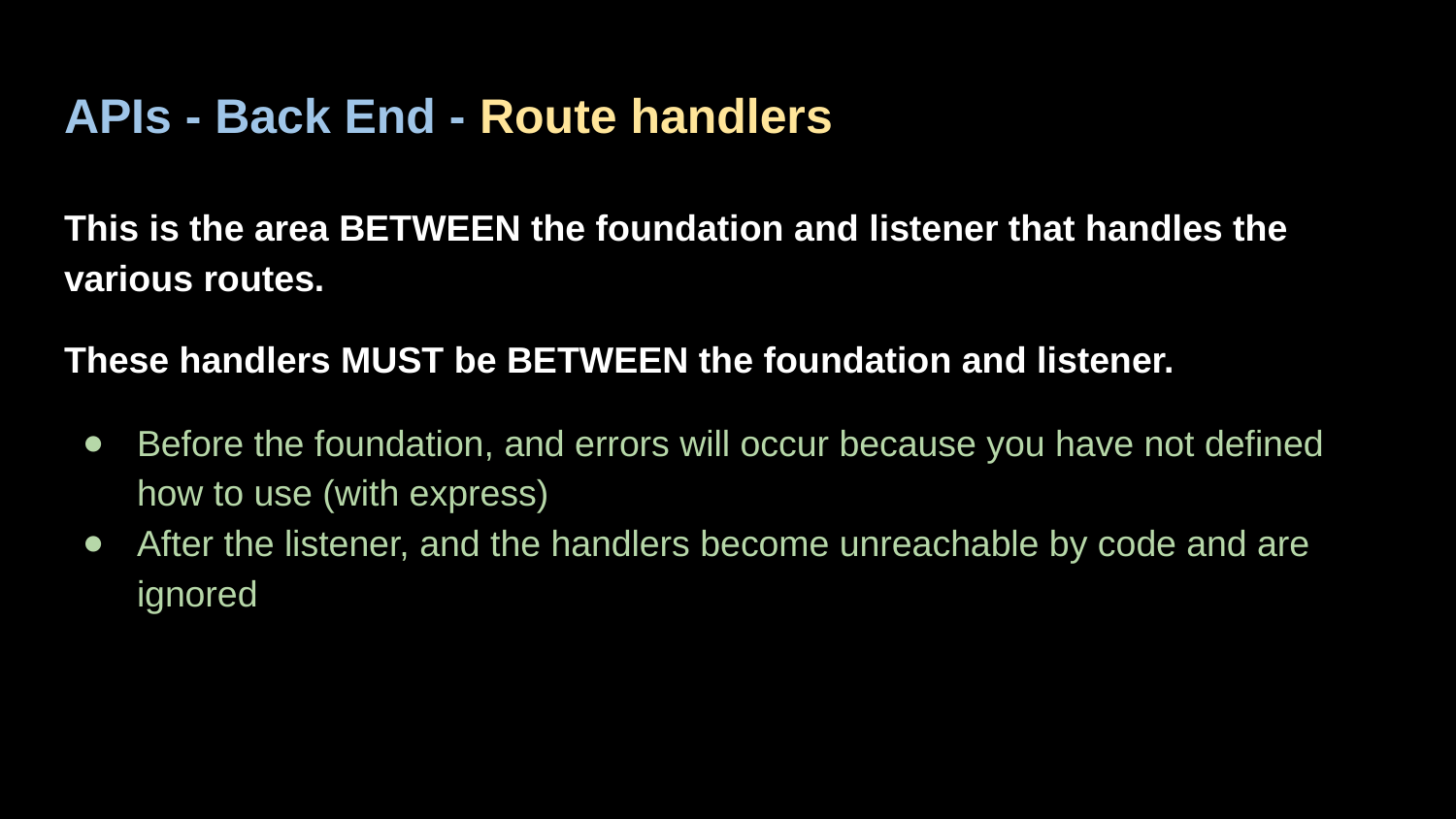

# APIs - Back End - Route handlers
This is the area BETWEEN the foundation and listener that handles the various routes.
These handlers MUST be BETWEEN the foundation and listener.
Before the foundation, and errors will occur because you have not defined how to use (with express)
After the listener, and the handlers become unreachable by code and are ignored